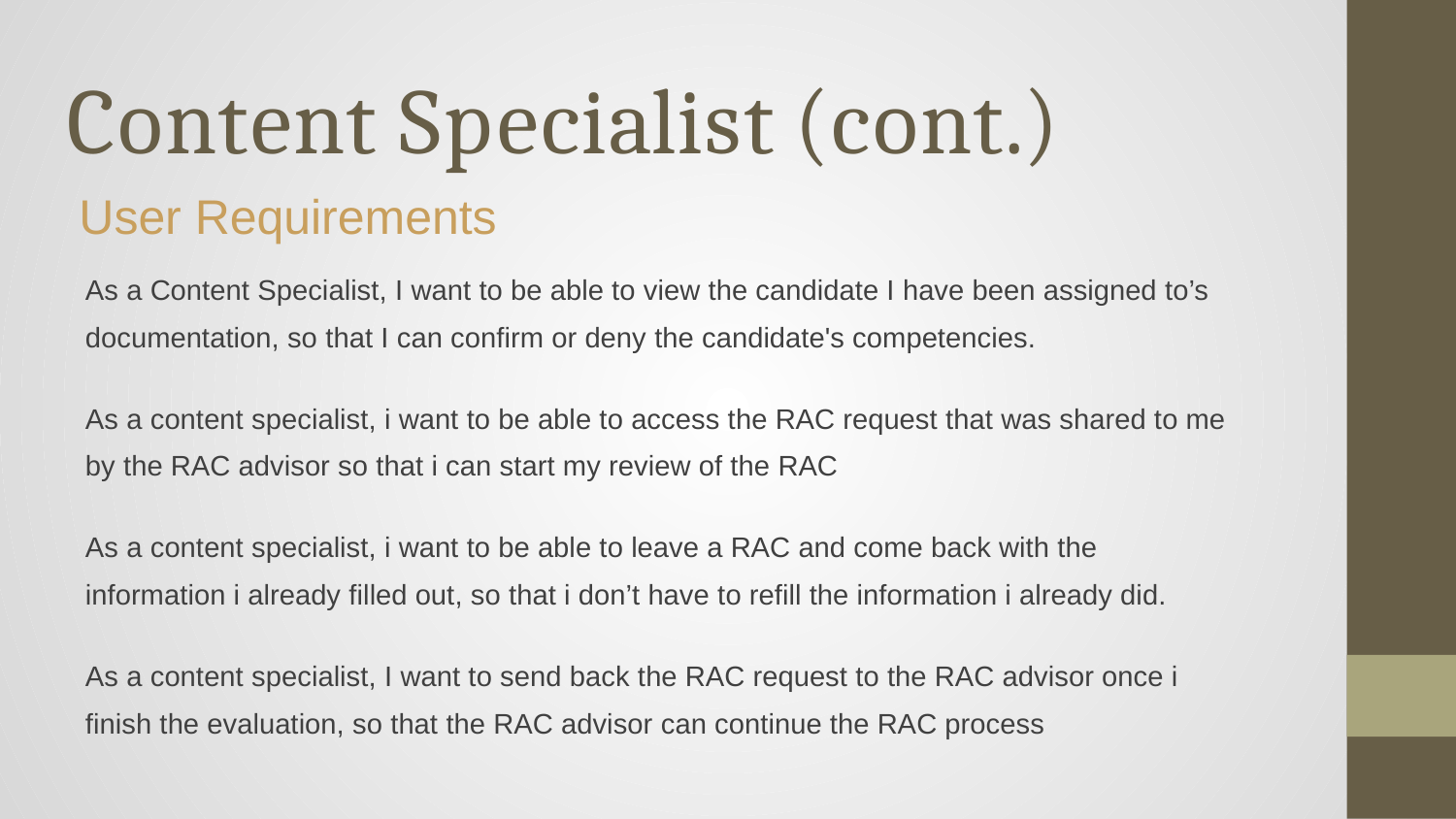

# Content Specialist (cont.)
User Requirements
As a Content Specialist, I want to be able to view the candidate I have been assigned to’s documentation, so that I can confirm or deny the candidate's competencies.

As a content specialist, i want to be able to access the RAC request that was shared to me by the RAC advisor so that i can start my review of the RAC

As a content specialist, i want to be able to leave a RAC and come back with the information i already filled out, so that i don’t have to refill the information i already did.

As a content specialist, I want to send back the RAC request to the RAC advisor once i finish the evaluation, so that the RAC advisor can continue the RAC process